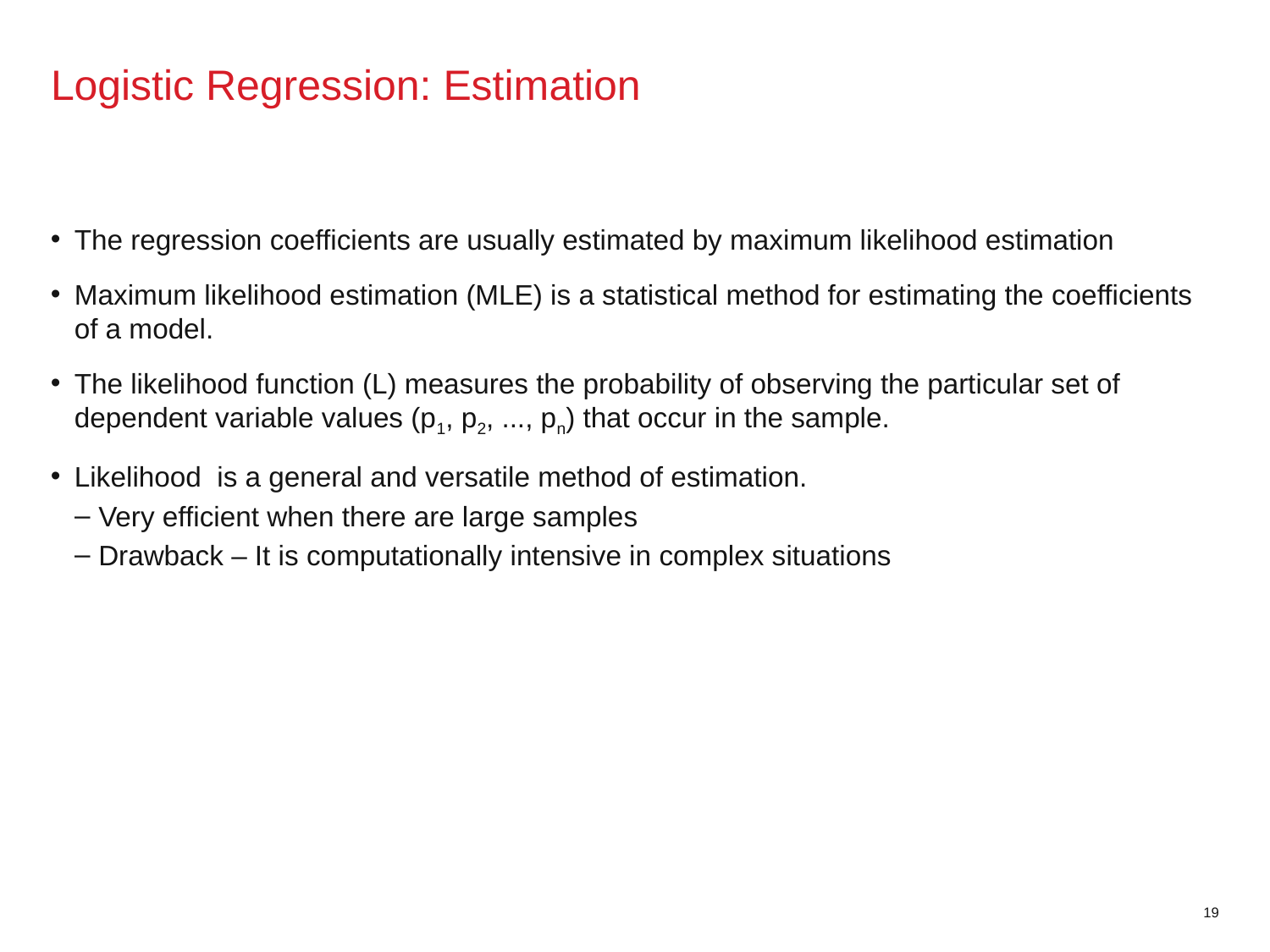

# Logistic Regression: Estimation
The regression coefficients are usually estimated by maximum likelihood estimation
Maximum likelihood estimation (MLE) is a statistical method for estimating the coefficients of a model.
The likelihood function (L) measures the probability of observing the particular set of dependent variable values (p1, p2, ..., pn) that occur in the sample.
Likelihood  is a general and versatile method of estimation.
Very efficient when there are large samples
Drawback – It is computationally intensive in complex situations

19